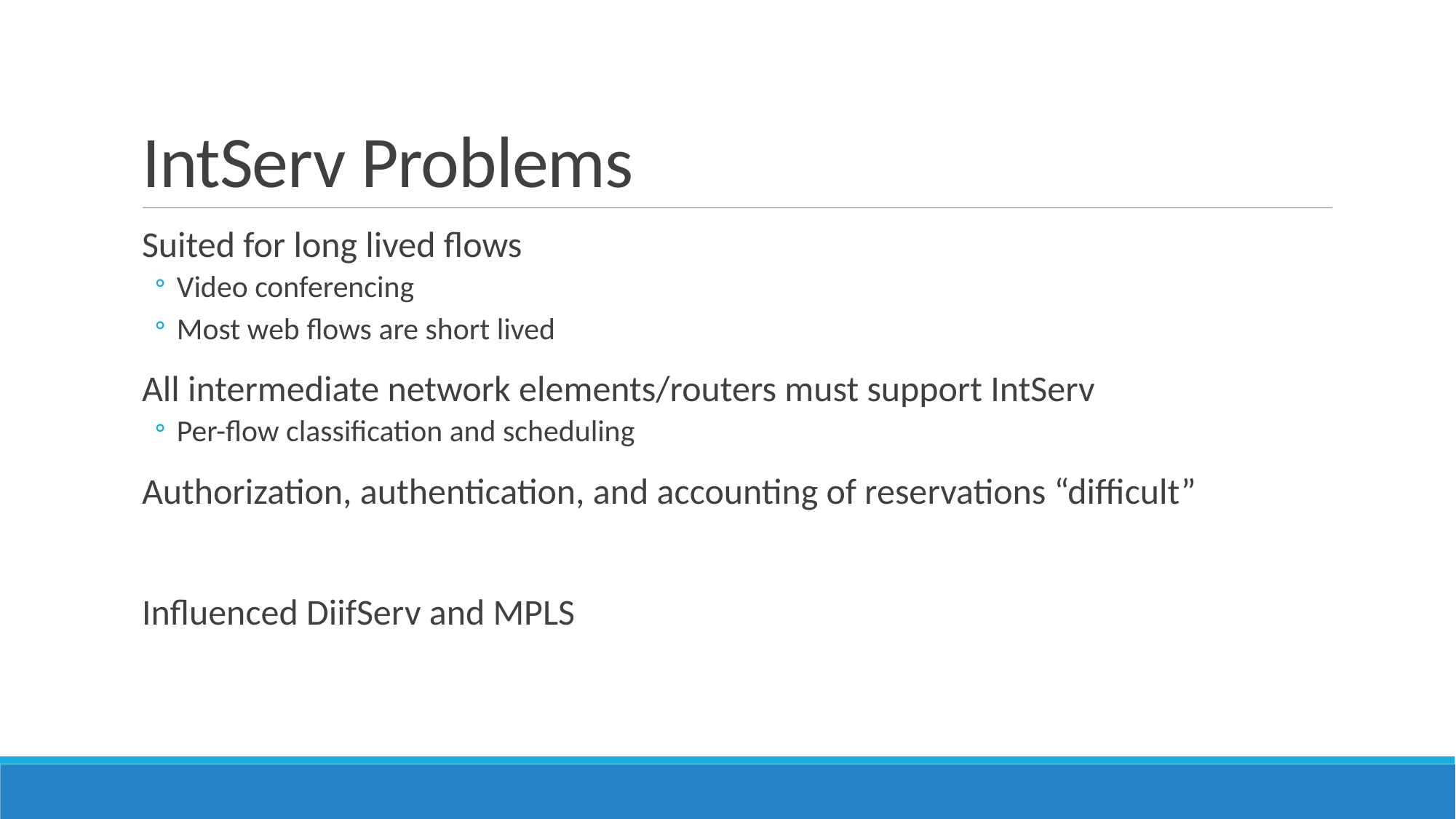

# IntServ Problems
Suited for long lived flows
Video conferencing
Most web flows are short lived
All intermediate network elements/routers must support IntServ
Per-flow classification and scheduling
Authorization, authentication, and accounting of reservations “difficult”

Influenced DiifServ and MPLS